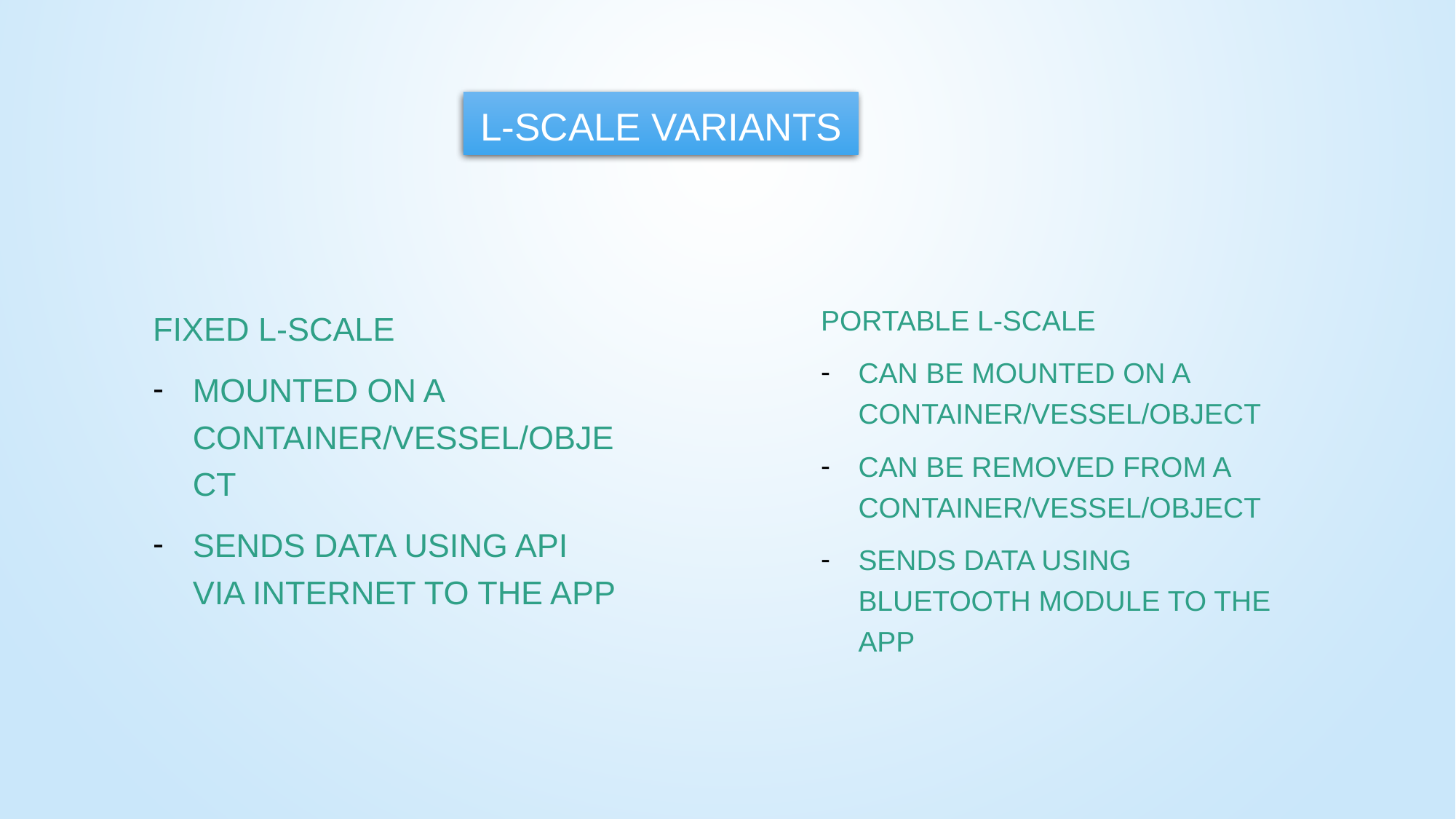

# L-scale variants
portable L-scale
Can be mounted on a container/vessel/object
Can be removed from a container/vessel/object
Sends data using Bluetooth module to the app
fixed L-scale
mounted on a container/vessel/object
Sends data using api via internet to the app